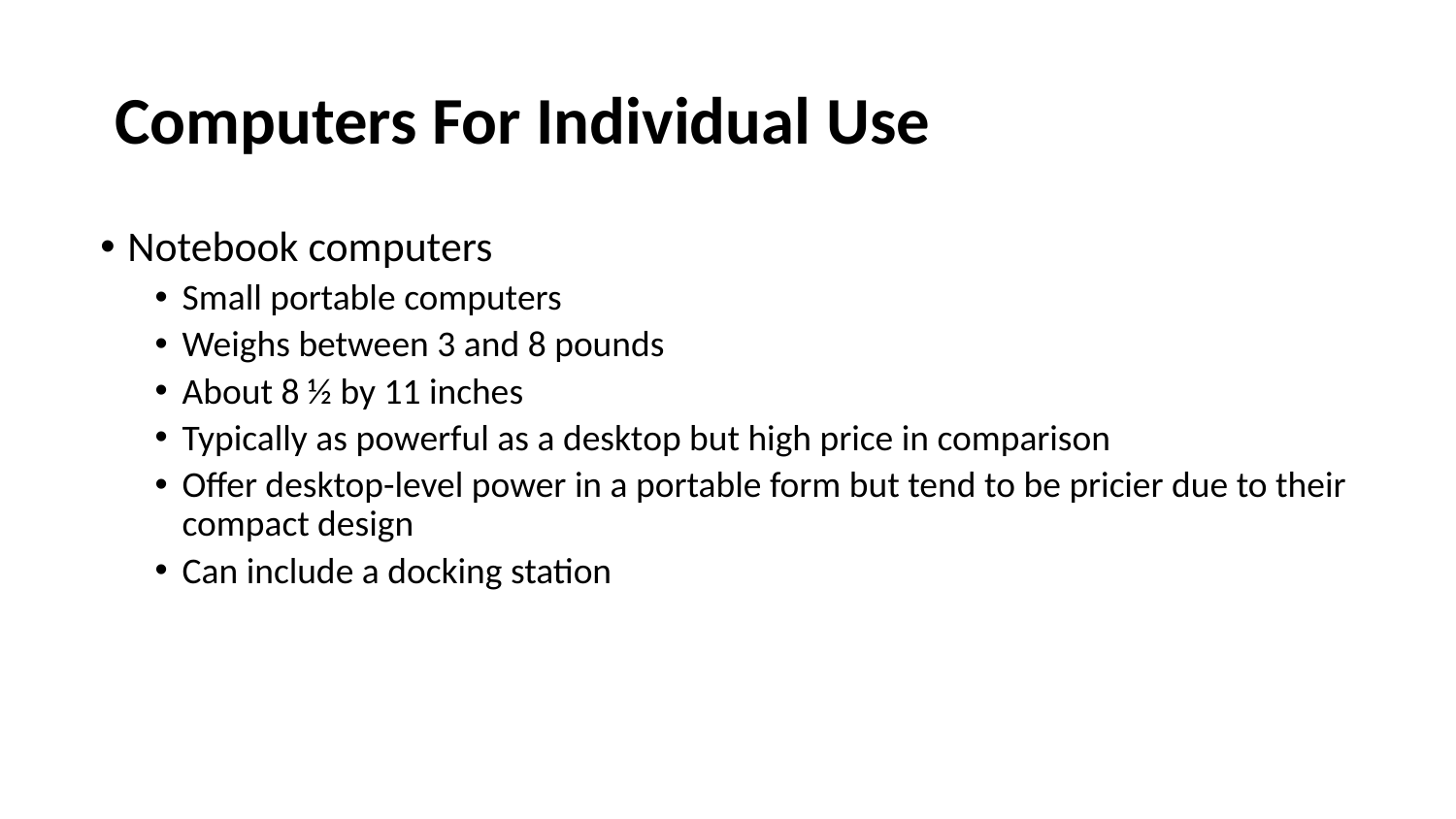

# Computers For Individual Use
Notebook computers
Small portable computers
Weighs between 3 and 8 pounds
About 8 ½ by 11 inches
Typically as powerful as a desktop but high price in comparison
Offer desktop-level power in a portable form but tend to be pricier due to their compact design
Can include a docking station